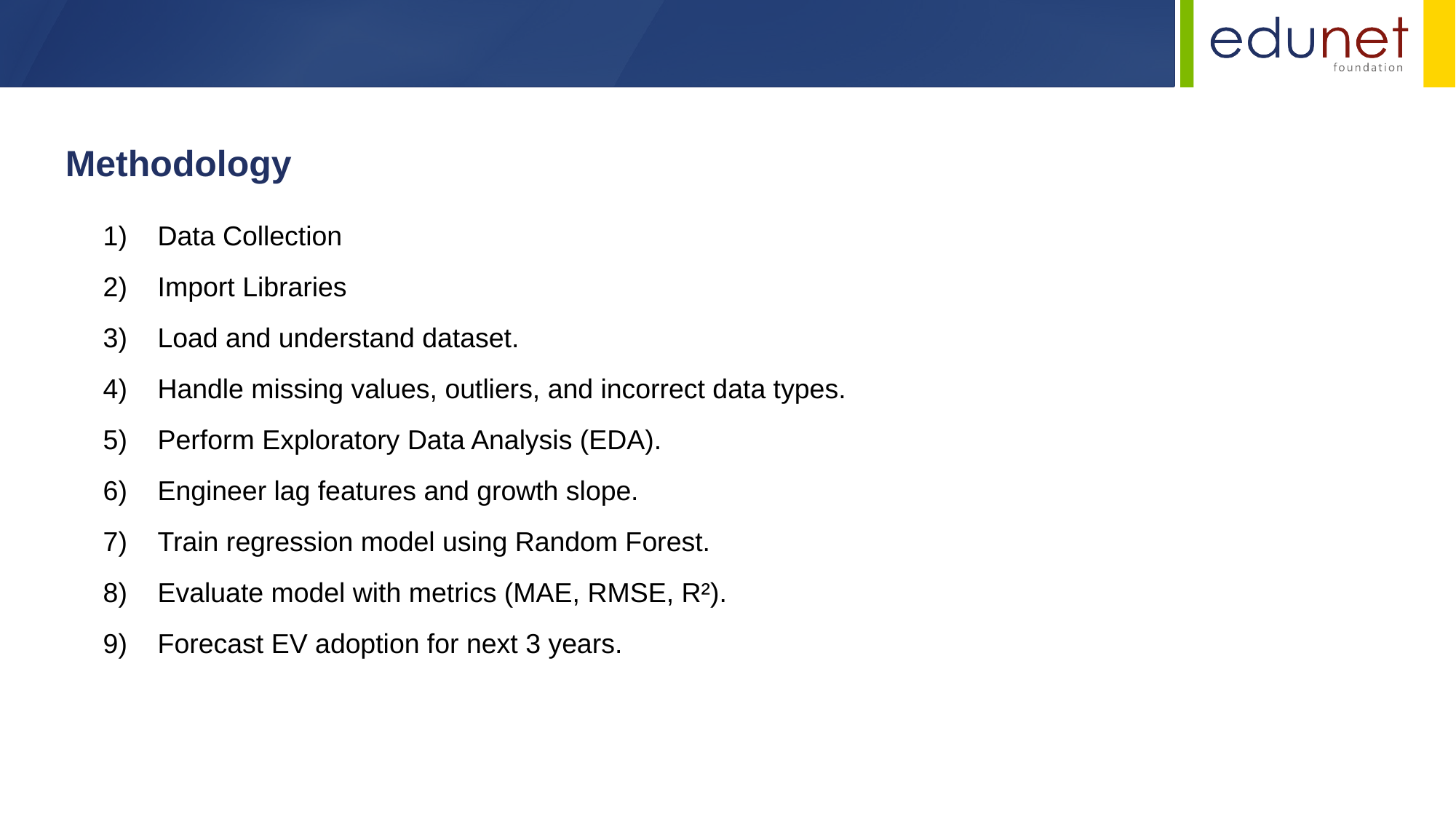

Methodology
Data Collection
Import Libraries
Load and understand dataset.
Handle missing values, outliers, and incorrect data types.
Perform Exploratory Data Analysis (EDA).
Engineer lag features and growth slope.
Train regression model using Random Forest.
Evaluate model with metrics (MAE, RMSE, R²).
Forecast EV adoption for next 3 years.